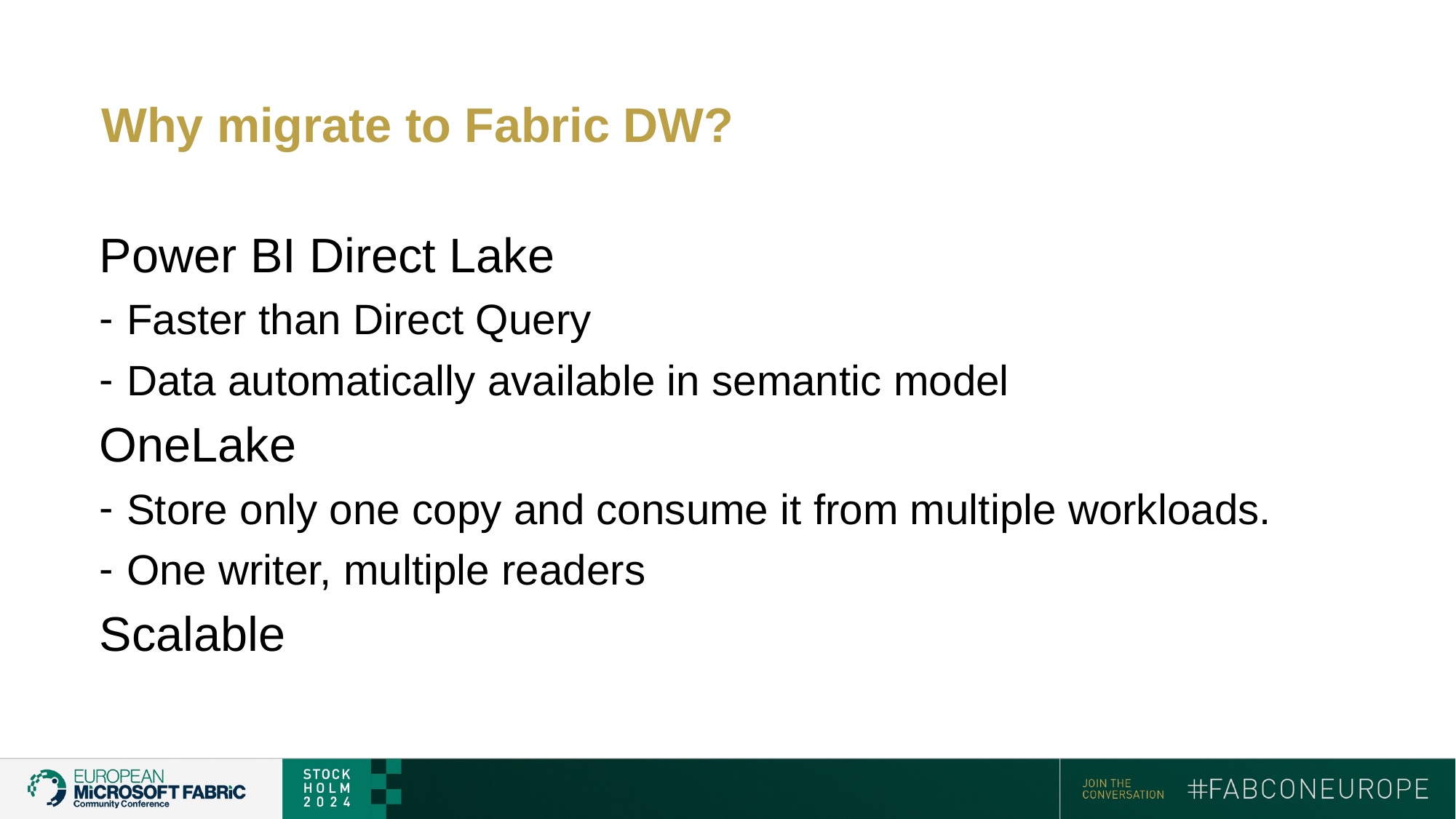

# Why migrate to Fabric DW?
Power BI Direct Lake
Faster than Direct Query
Data automatically available in semantic model
OneLake
Store only one copy and consume it from multiple workloads.
One writer, multiple readers
Scalable